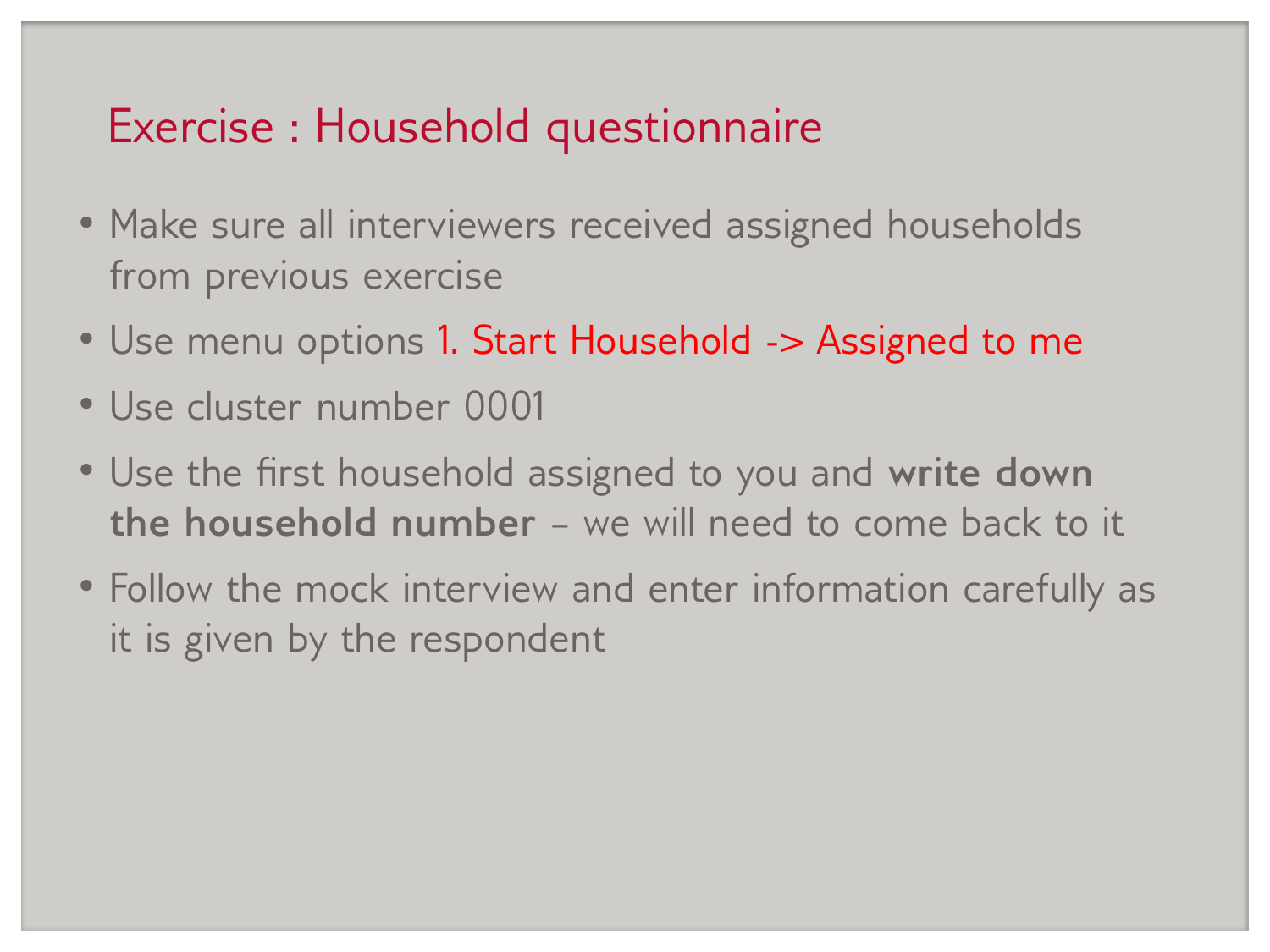

# Exercise : Household questionnaire
Make sure all interviewers received assigned households from previous exercise
Use menu options 1. Start Household -> Assigned to me
Use cluster number 0001
Use the first household assigned to you and write down the household number – we will need to come back to it
Follow the mock interview and enter information carefully as it is given by the respondent